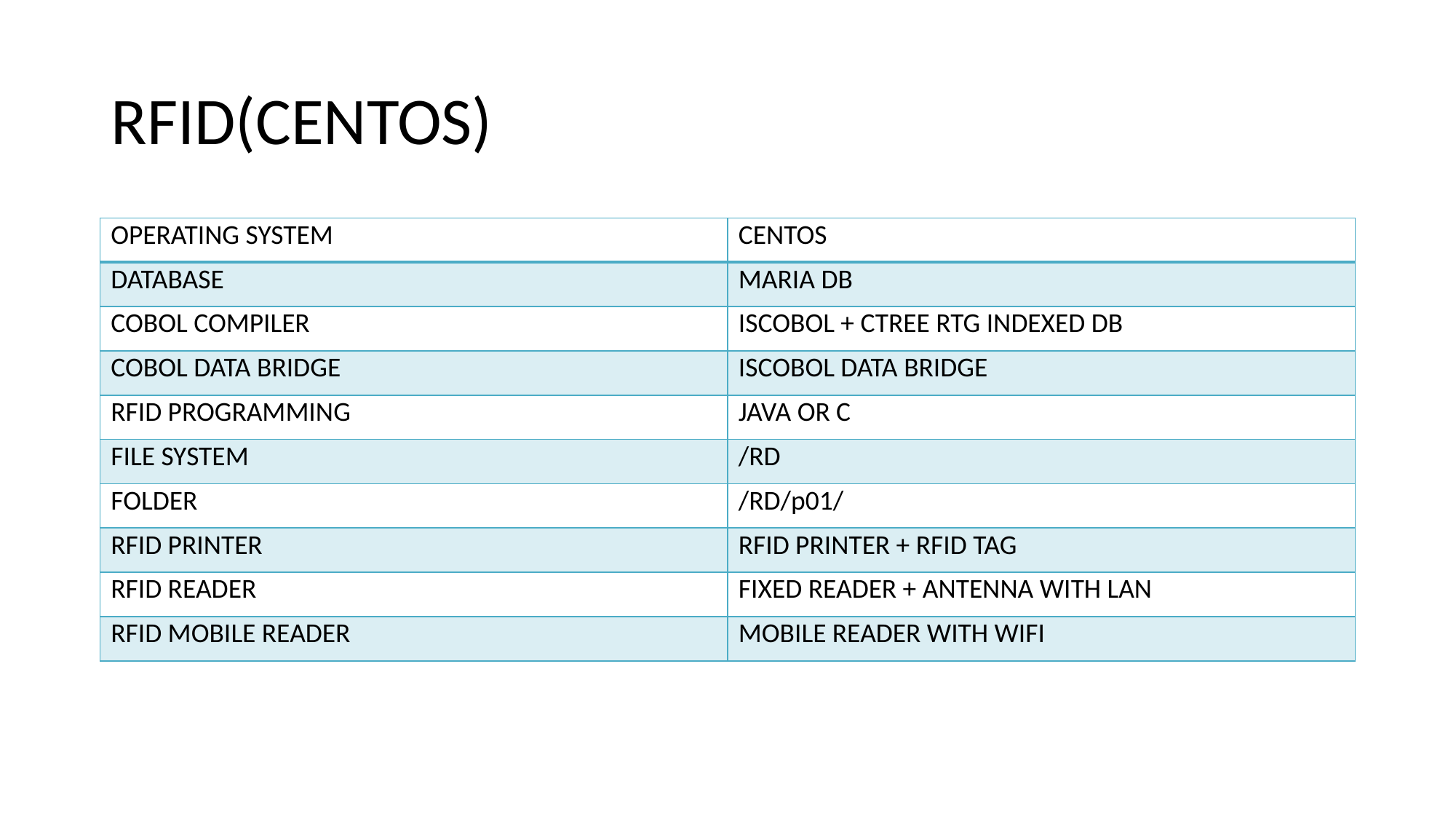

# RFID(CENTOS)
| OPERATING SYSTEM | CENTOS |
| --- | --- |
| DATABASE | MARIA DB |
| COBOL COMPILER | ISCOBOL + CTREE RTG INDEXED DB |
| COBOL DATA BRIDGE | ISCOBOL DATA BRIDGE |
| RFID PROGRAMMING | JAVA OR C |
| FILE SYSTEM | /RD |
| FOLDER | /RD/p01/ |
| RFID PRINTER | RFID PRINTER + RFID TAG |
| RFID READER | FIXED READER + ANTENNA WITH LAN |
| RFID MOBILE READER | MOBILE READER WITH WIFI |